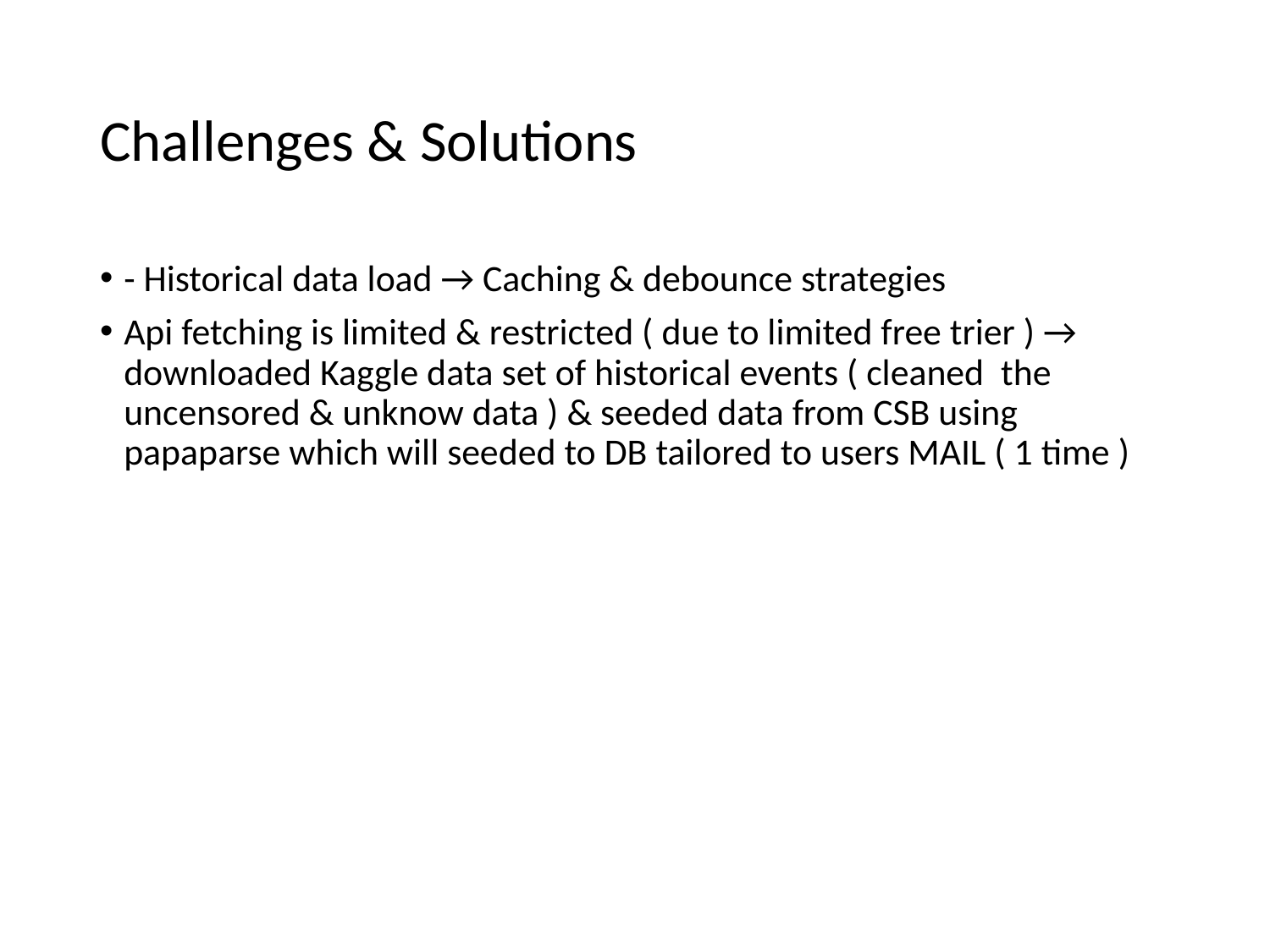

# Challenges & Solutions
- Historical data load → Caching & debounce strategies
Api fetching is limited & restricted ( due to limited free trier ) → downloaded Kaggle data set of historical events ( cleaned  the uncensored & unknow data ) & seeded data from CSB using papaparse which will seeded to DB tailored to users MAIL ( 1 time )